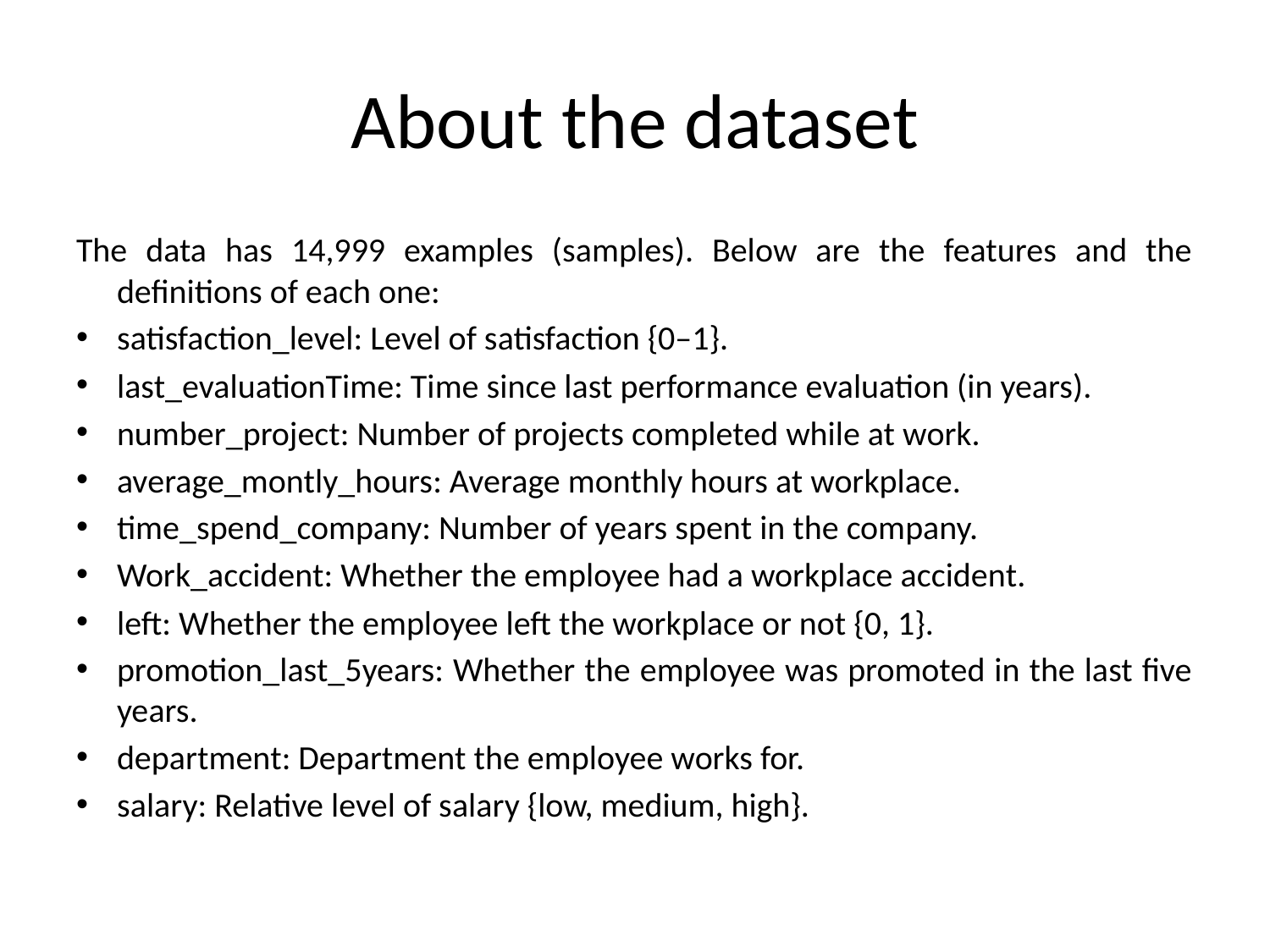

# About the dataset
The data has 14,999 examples (samples). Below are the features and the definitions of each one:
satisfaction_level: Level of satisfaction {0–1}.
last_evaluationTime: Time since last performance evaluation (in years).
number_project: Number of projects completed while at work.
average_montly_hours: Average monthly hours at workplace.
time_spend_company: Number of years spent in the company.
Work_accident: Whether the employee had a workplace accident.
left: Whether the employee left the workplace or not {0, 1}.
promotion_last_5years: Whether the employee was promoted in the last five years.
department: Department the employee works for.
salary: Relative level of salary {low, medium, high}.